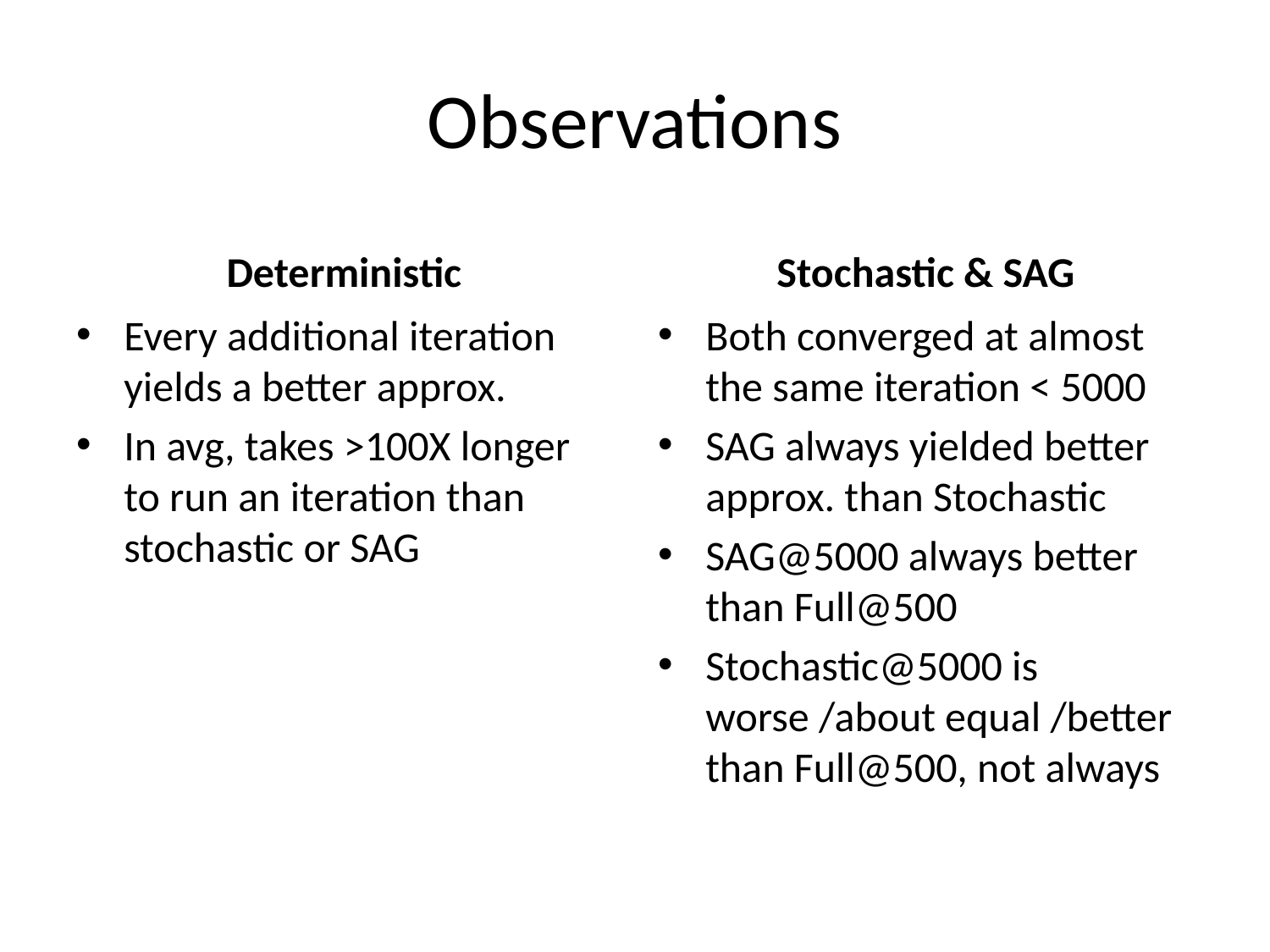

# Observations
Deterministic
Stochastic & SAG
Every additional iteration yields a better approx.
In avg, takes >100X longer to run an iteration than stochastic or SAG

Both converged at almost the same iteration < 5000
SAG always yielded better approx. than Stochastic
SAG@5000 always better than Full@500
Stochastic@5000 is worse /about equal /better  than Full@500, not always